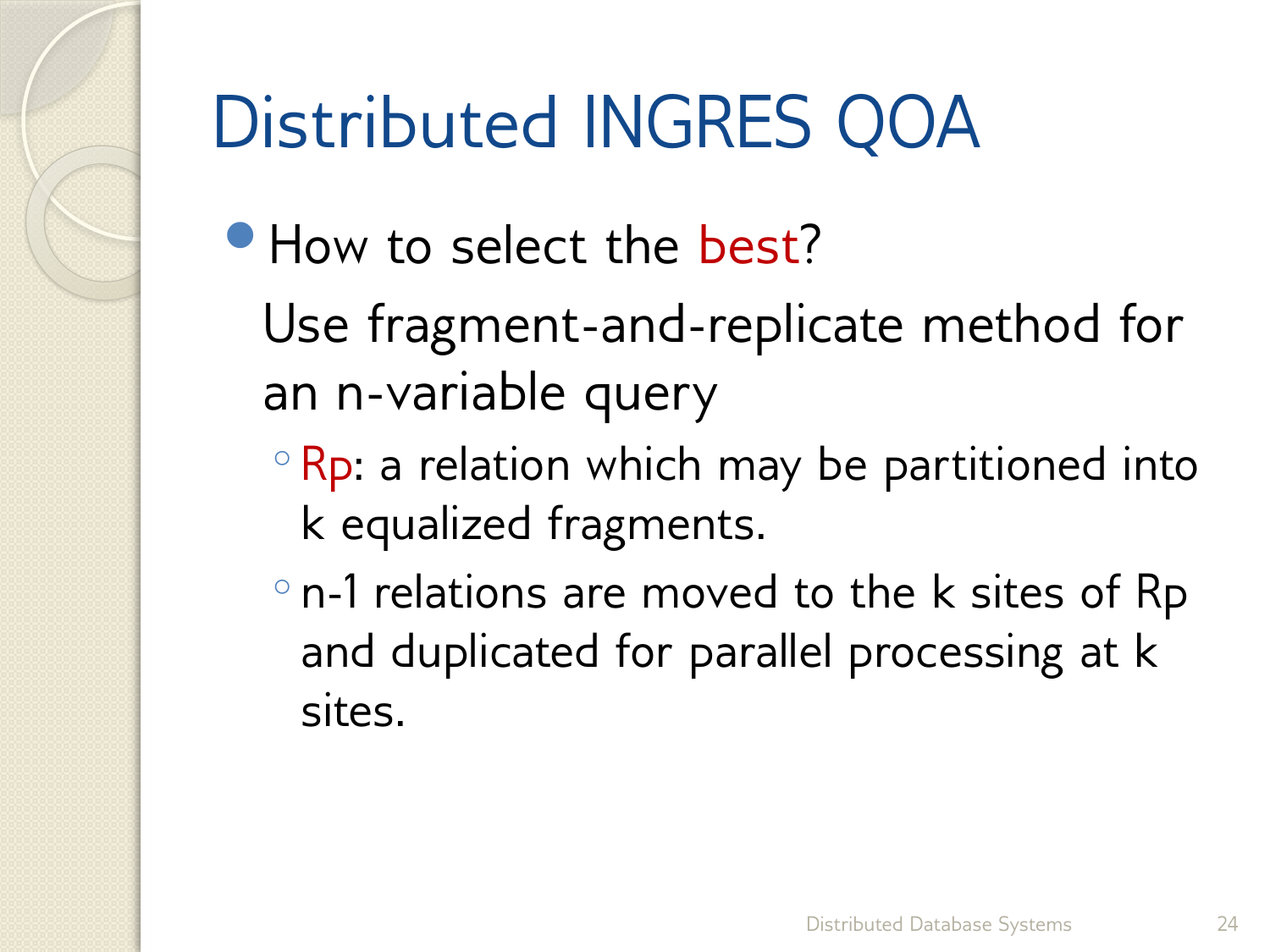

# Distributed INGRES QOA
How to select the best?
	Use fragment-and-replicate method for an n-variable query
Rp: a relation which may be partitioned into k equalized fragments.
n-1 relations are moved to the k sites of Rp and duplicated for parallel processing at k sites.

Distributed Database Systems
24